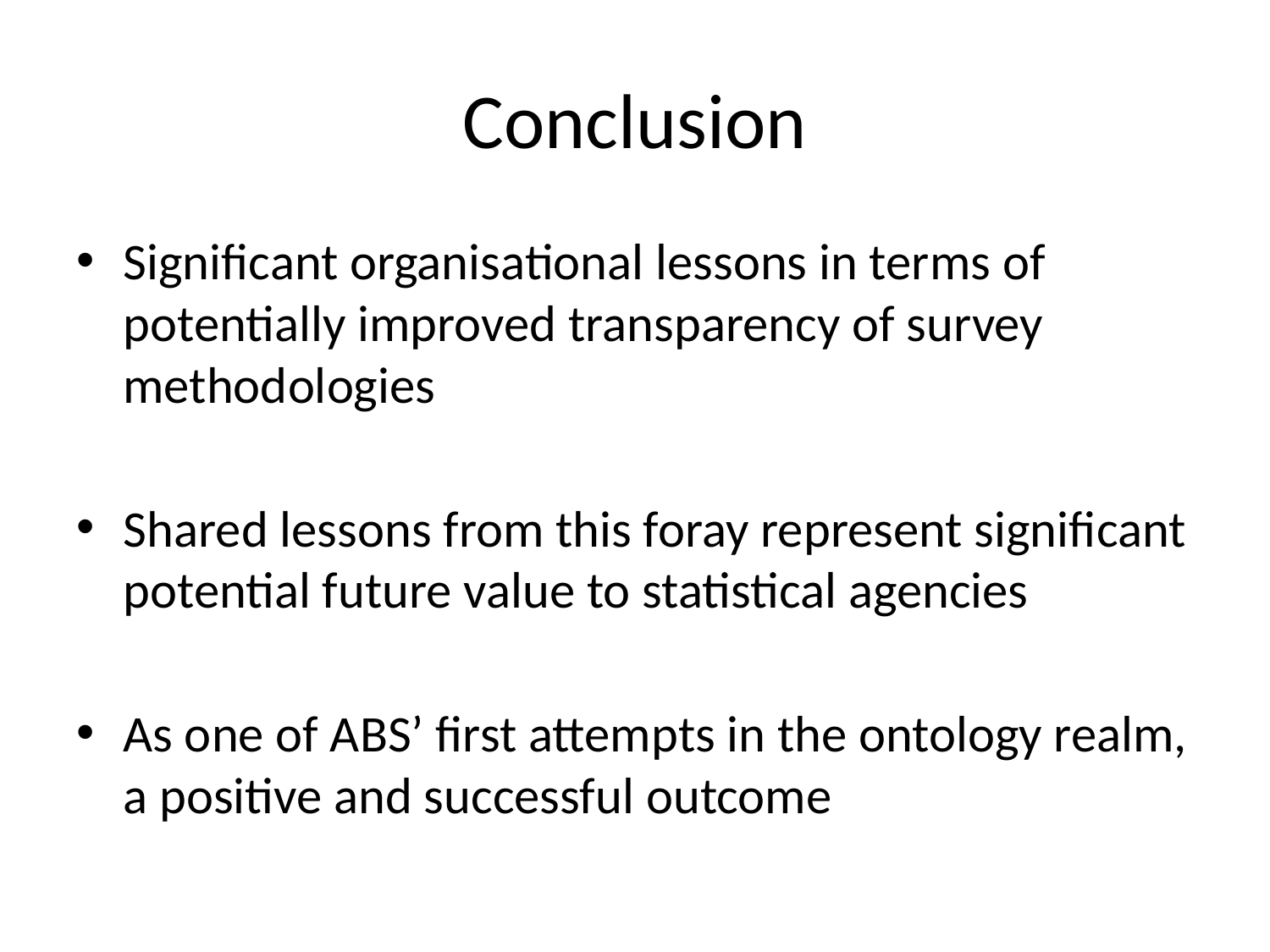

# Conclusion
Significant organisational lessons in terms of potentially improved transparency of survey methodologies

Shared lessons from this foray represent significant potential future value to statistical agencies

As one of ABS’ first attempts in the ontology realm, a positive and successful outcome